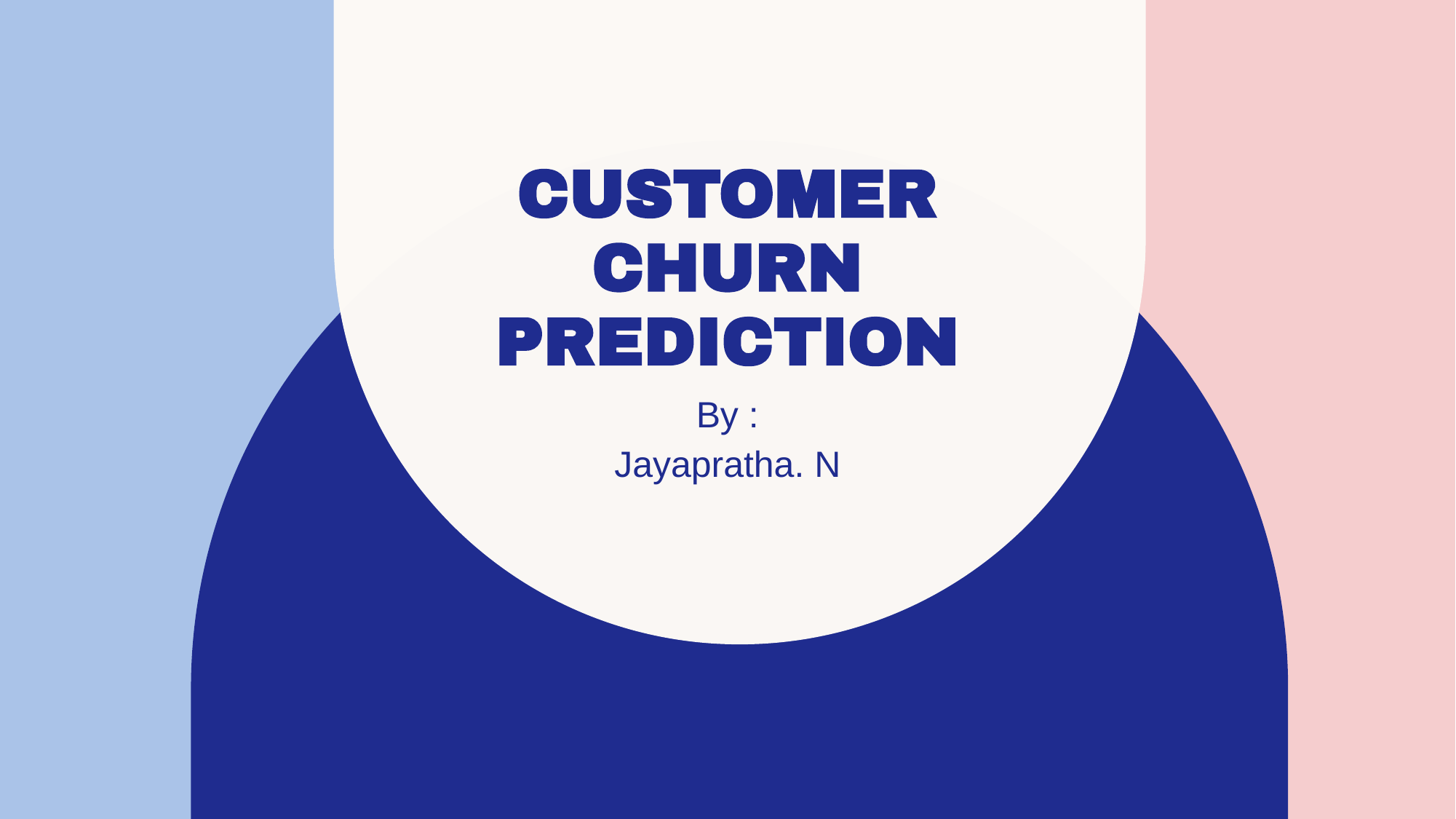

# Customer churn prediction
By :
Jayapratha. N